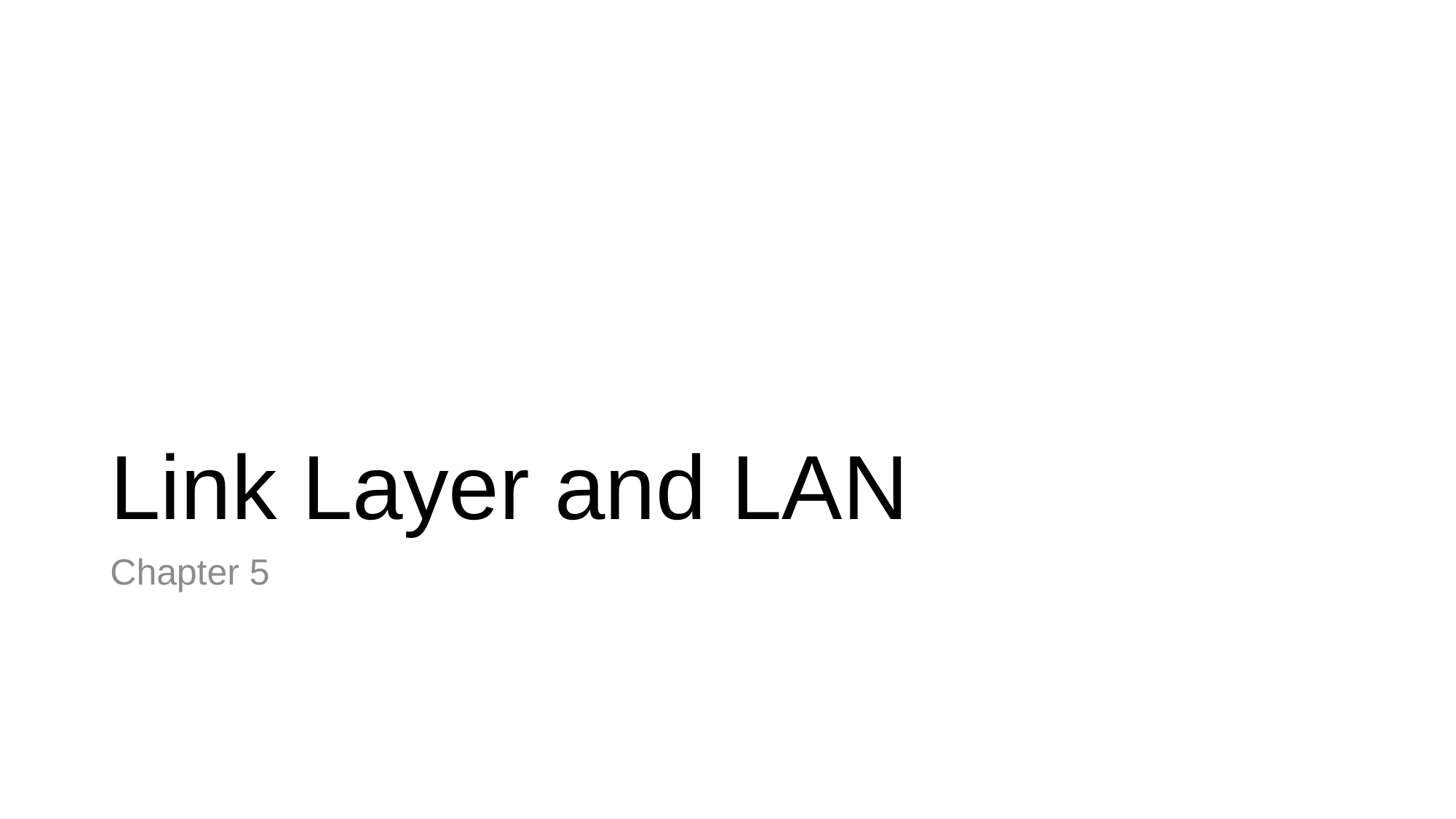

# Link Layer and LAN
Chapter 5